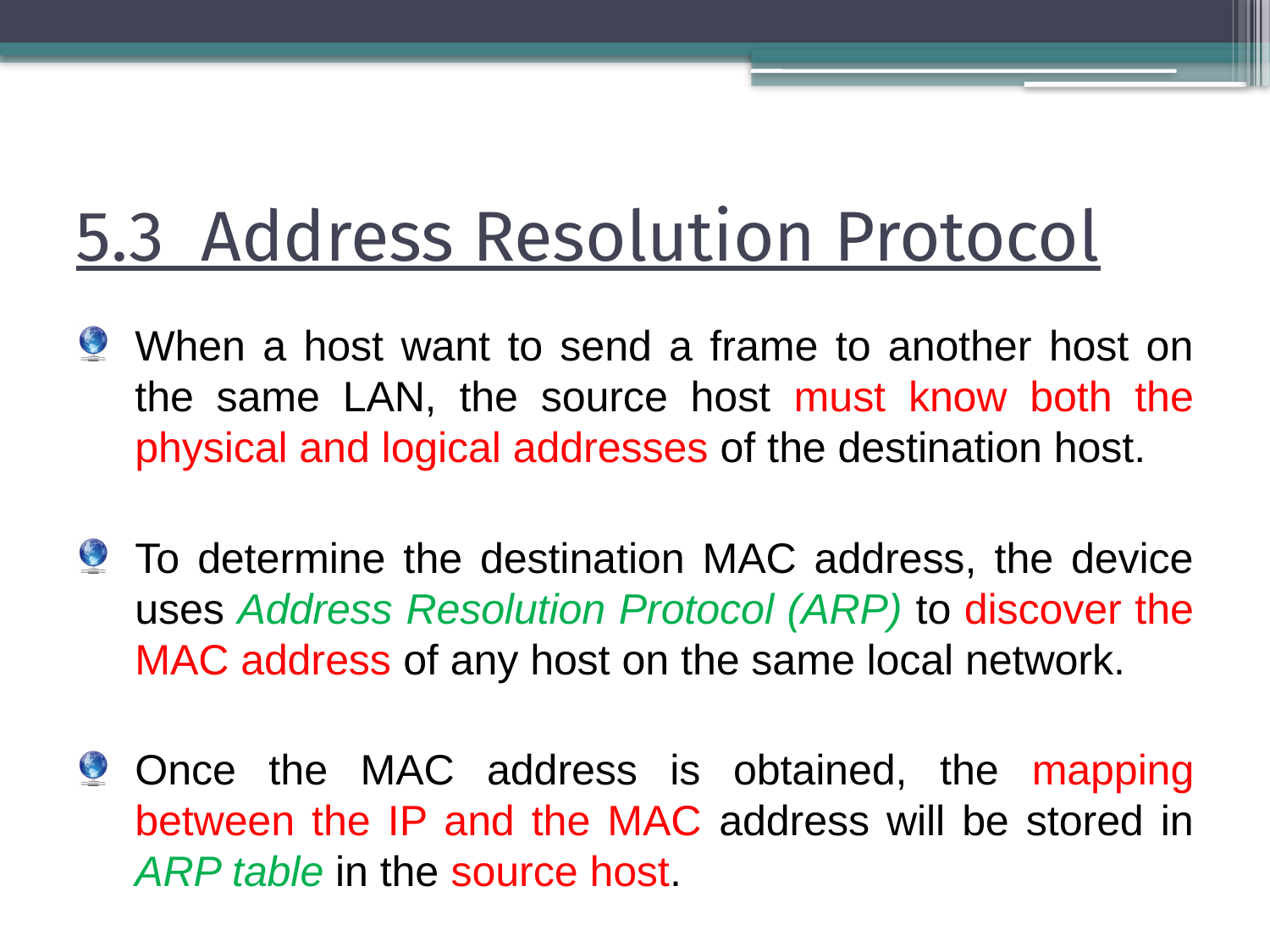

# 5.3  Address Resolution Protocol
When a host want to send a frame to another host on the same LAN, the source host must know both the physical and logical addresses of the destination host.

To determine the destination MAC address, the device uses Address Resolution Protocol (ARP) to discover the MAC address of any host on the same local network.

Once the MAC address is obtained, the mapping between the IP and the MAC address will be stored in ARP table in the source host.